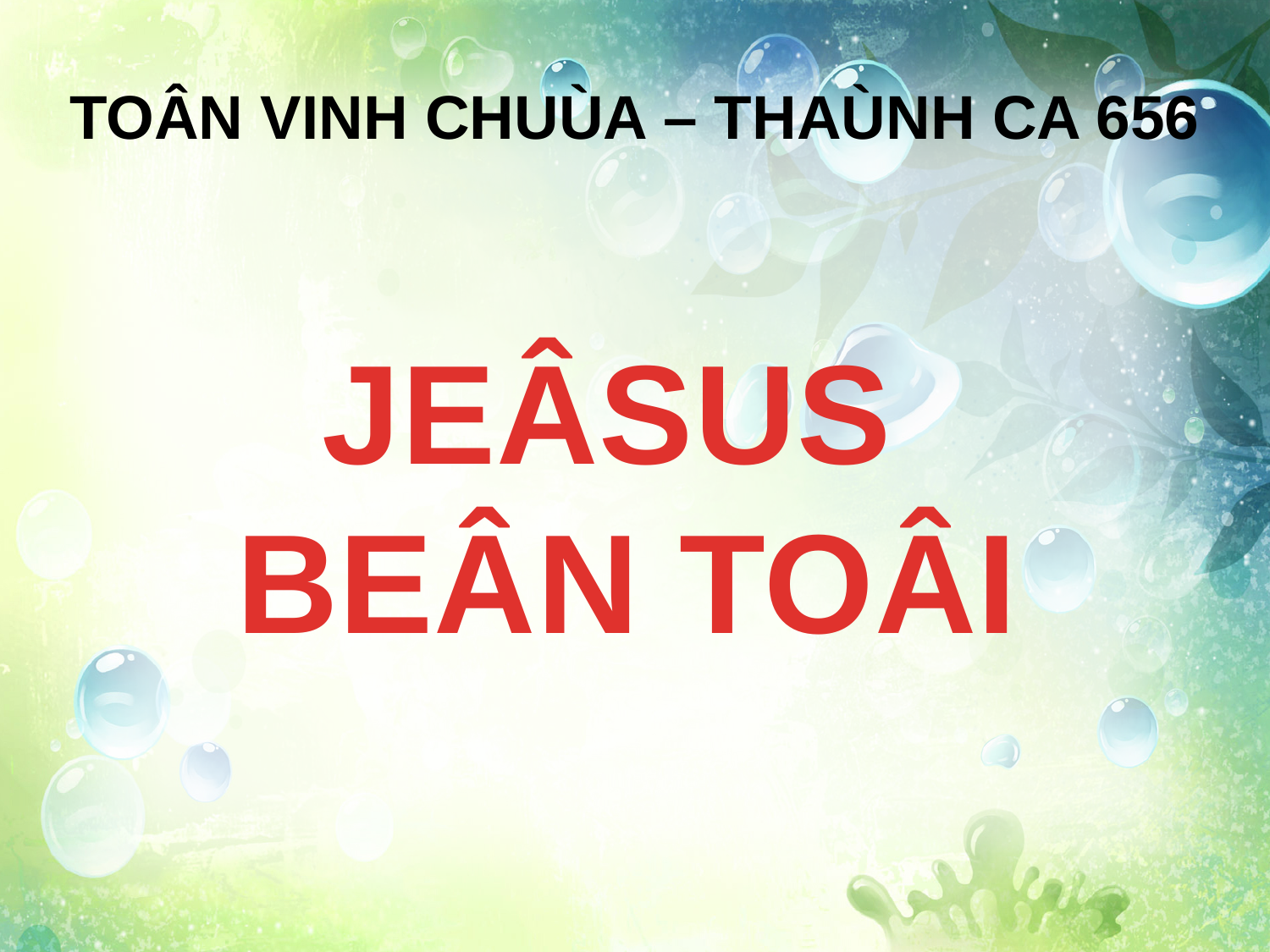

TOÂN VINH CHUÙA – THAÙNH CA 656
JEÂSUS
BEÂN TOÂI